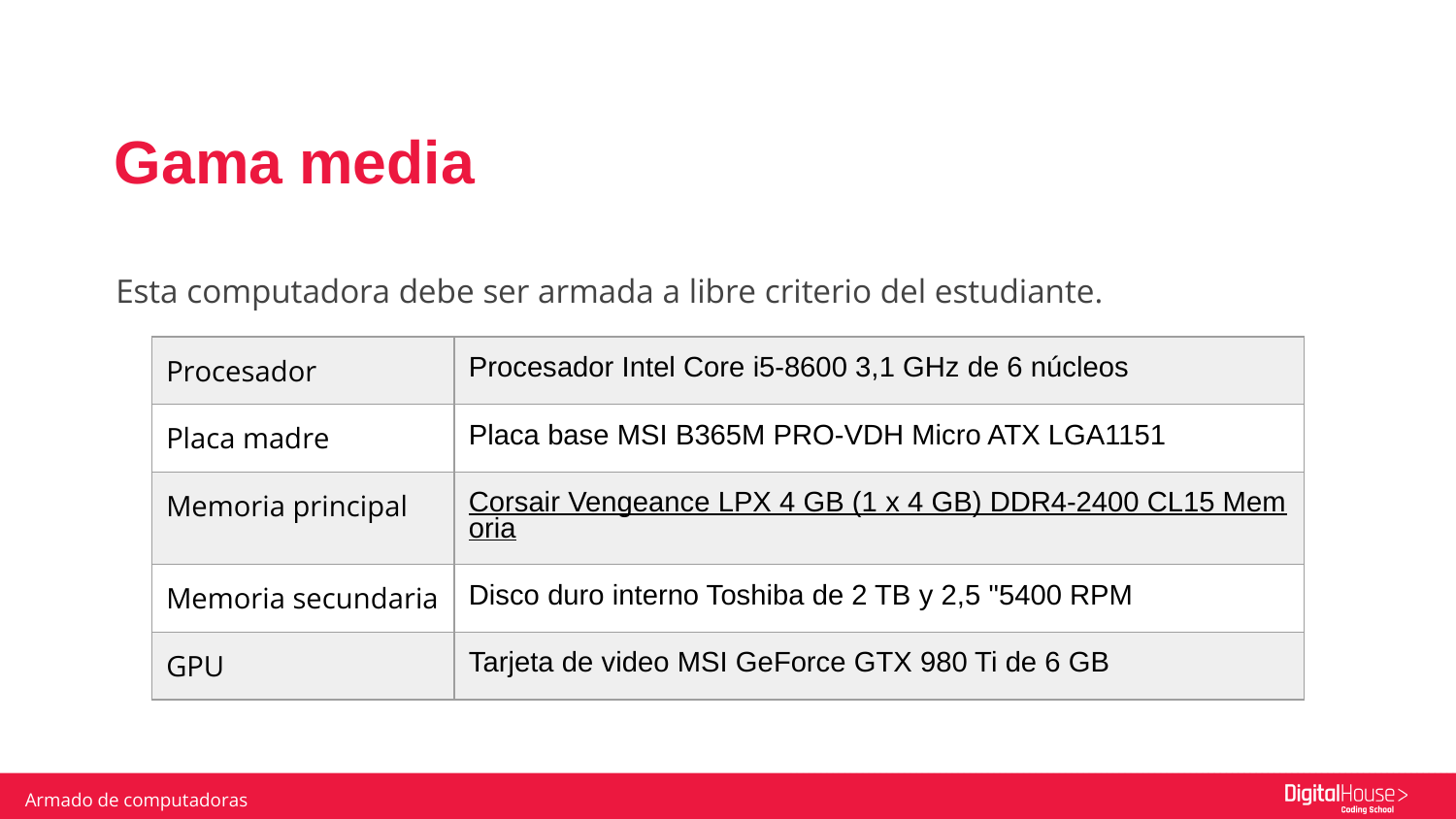

Gama media
Esta computadora debe ser armada a libre criterio del estudiante.

| Procesador | Procesador Intel Core i5-8600 3,1 GHz de 6 núcleos |
| --- | --- |
| Placa madre | Placa base MSI B365M PRO-VDH Micro ATX LGA1151 |
| Memoria principal | Corsair Vengeance LPX 4 GB (1 x 4 GB) DDR4-2400 CL15 Memoria |
| Memoria secundaria | Disco duro interno Toshiba de 2 TB y 2,5 "5400 RPM |
| GPU | Tarjeta de video MSI GeForce GTX 980 Ti de 6 GB |